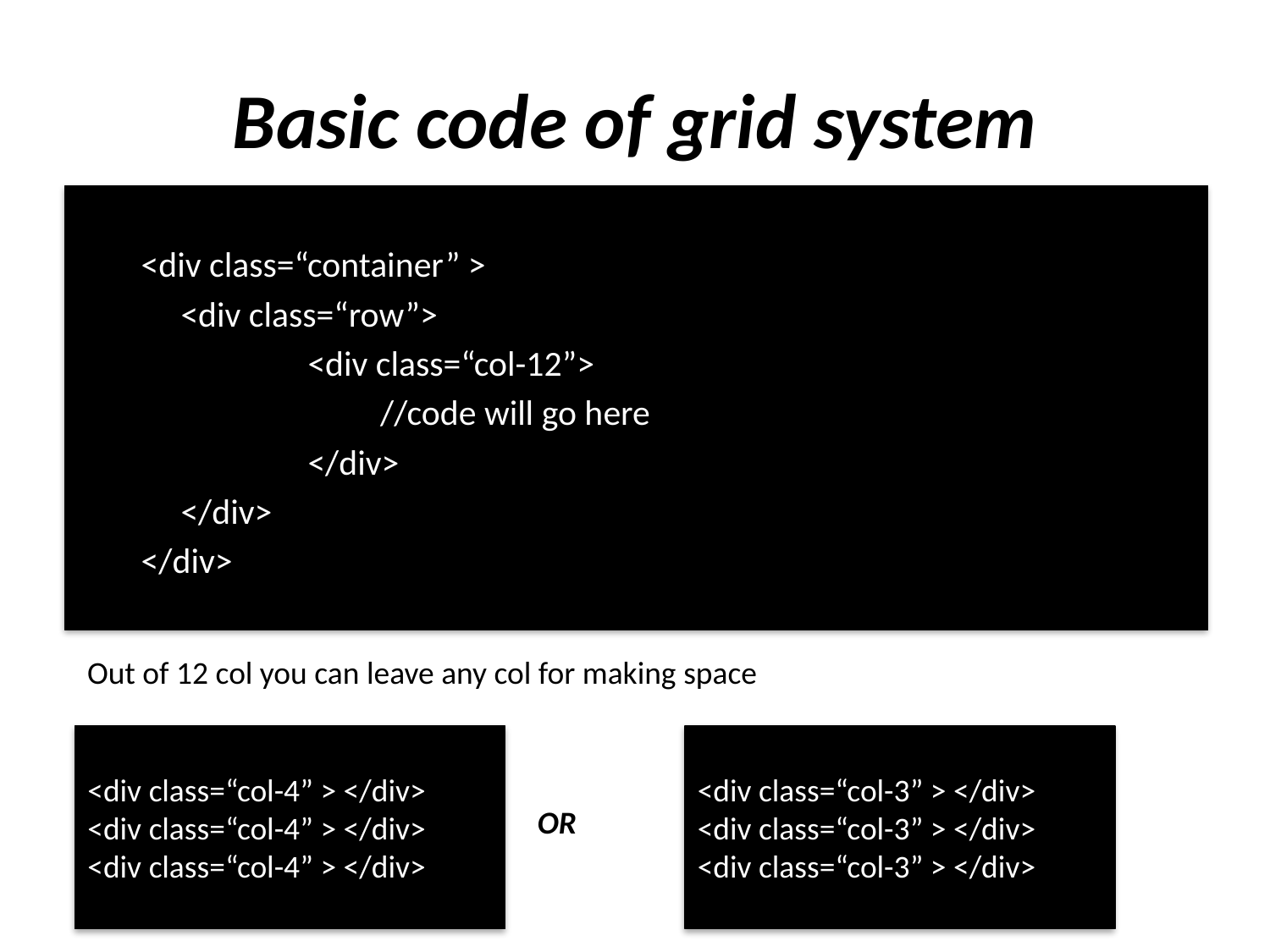

# Basic code of grid system

<div class=“container” >
	<div class=“row”>
		<div class=“col-12”>
		         //code will go here
		</div>
	</div>
</div>
Out of 12 col you can leave any col for making space

<div class=“col-4” > </div>
<div class=“col-4” > </div>
<div class=“col-4” > </div>

<div class=“col-3” > </div>
<div class=“col-3” > </div>
<div class=“col-3” > </div>

OR